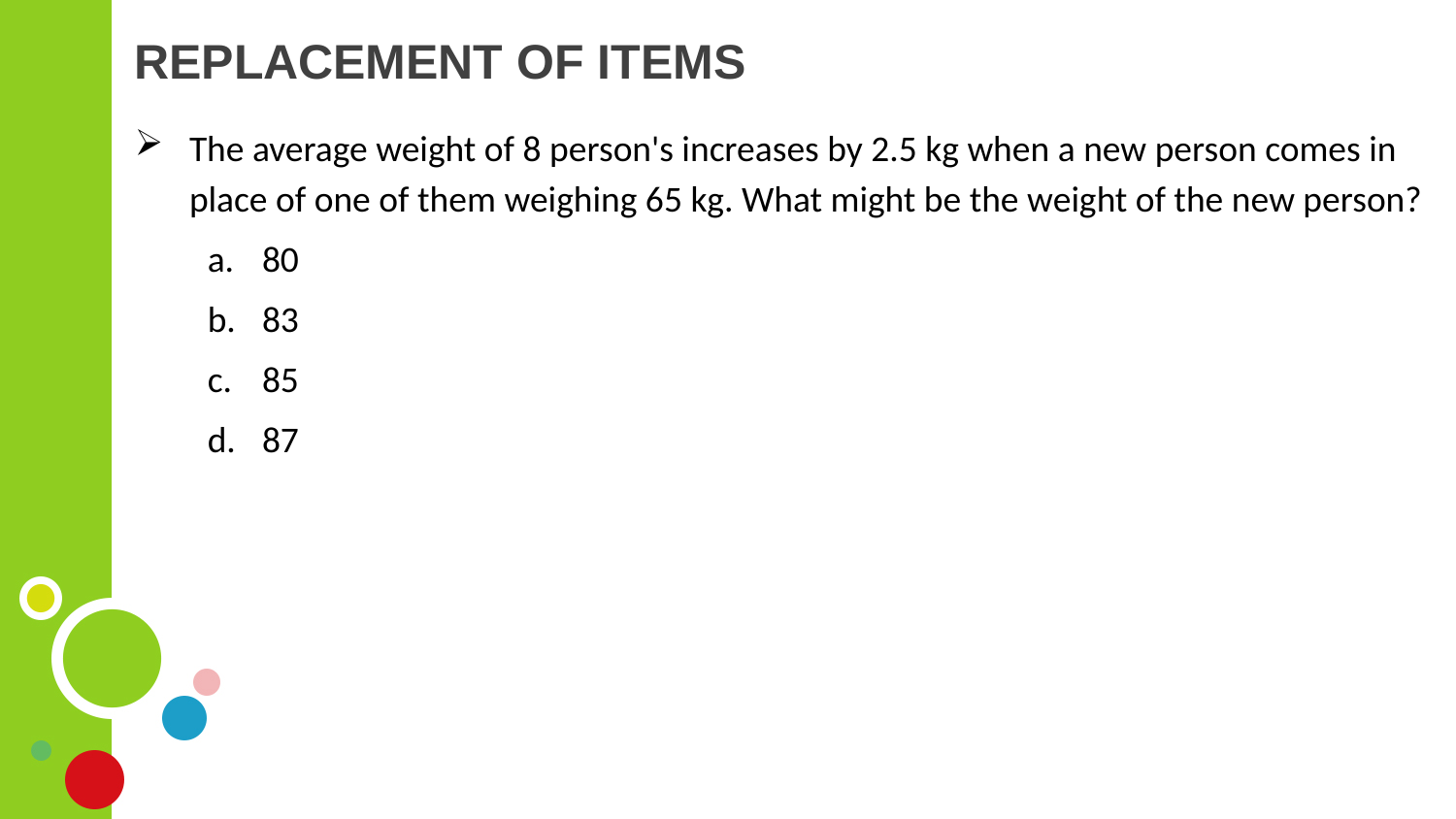

# REPLACEMENT OF ITEMS
The average weight of 8 person's increases by 2.5 kg when a new person comes in  place of one of them weighing 65 kg. What might be the weight of the new person?
80
83
85
87